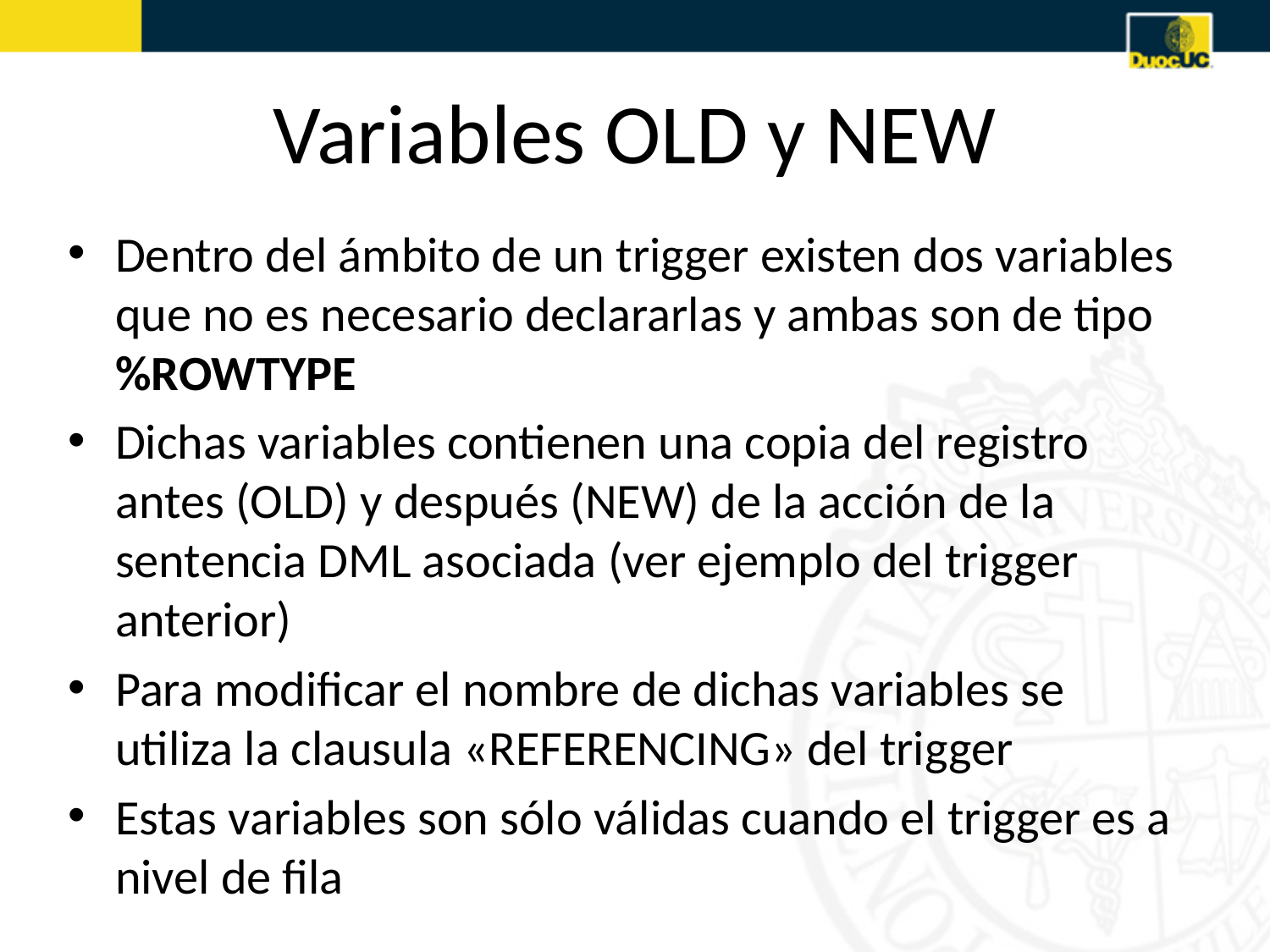

# Variables OLD y NEW
Dentro del ámbito de un trigger existen dos variables que no es necesario declararlas y ambas son de tipo %ROWTYPE
Dichas variables contienen una copia del registro antes (OLD) y después (NEW) de la acción de la sentencia DML asociada (ver ejemplo del trigger anterior)
Para modificar el nombre de dichas variables se utiliza la clausula «REFERENCING» del trigger
Estas variables son sólo válidas cuando el trigger es a nivel de fila